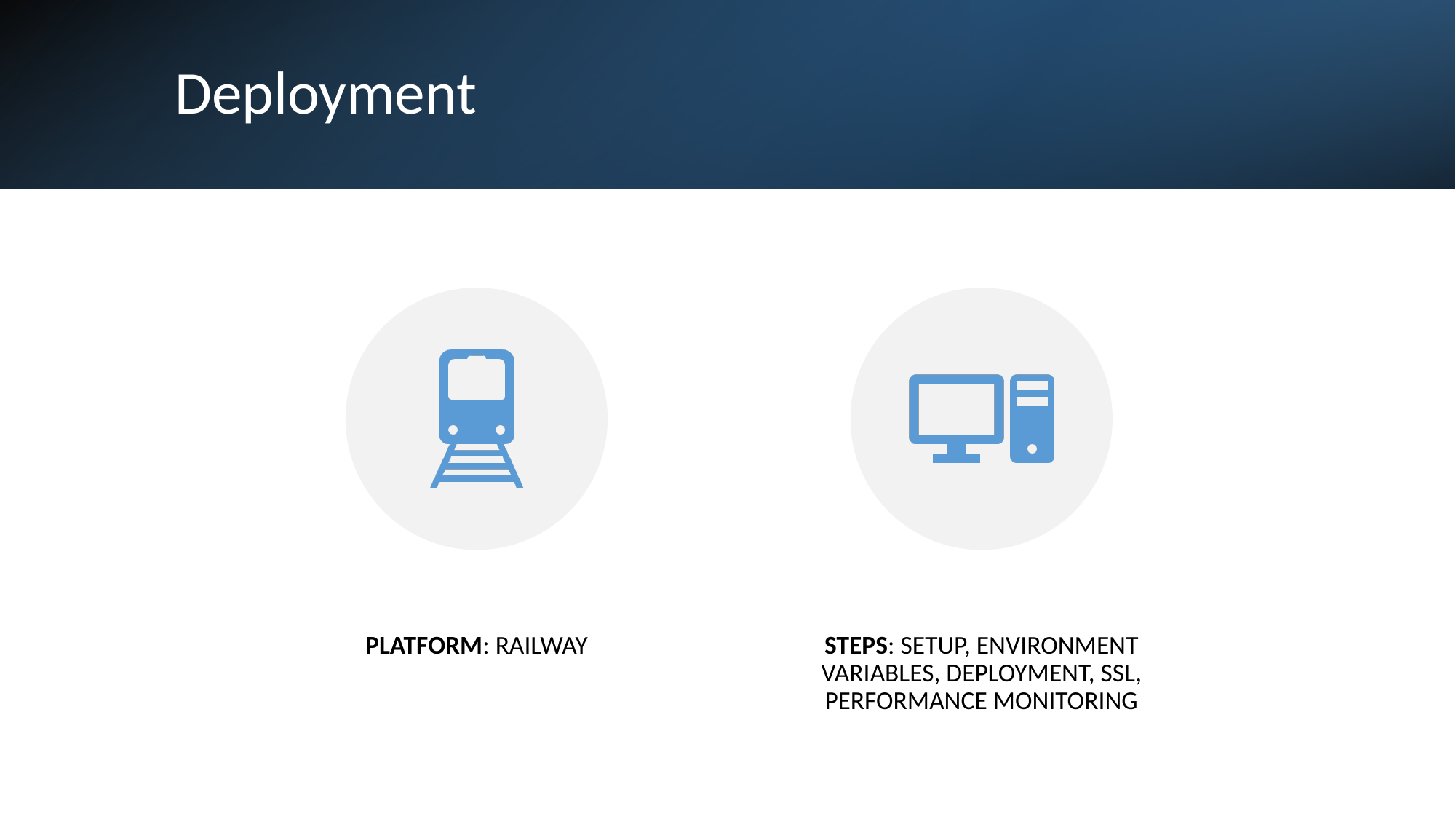

# Deployment
Platform: Railway
Steps: Setup, Environment Variables, Deployment, SSL, Performance Monitoring